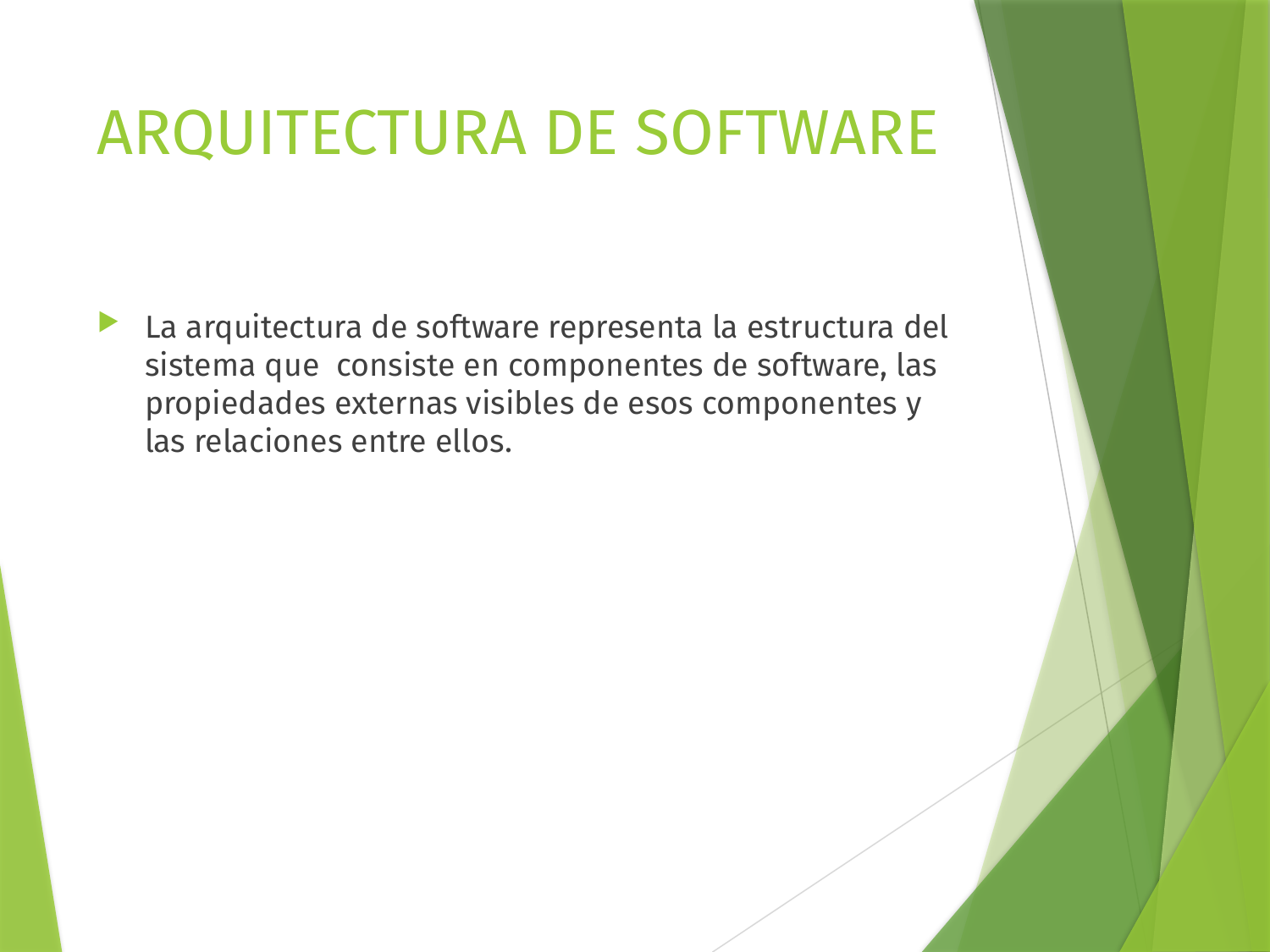

# ARQUITECTURA DE SOFTWARE
La arquitectura de software representa la estructura del sistema que  consiste en componentes de software, las propiedades externas visibles de esos componentes y las relaciones entre ellos.